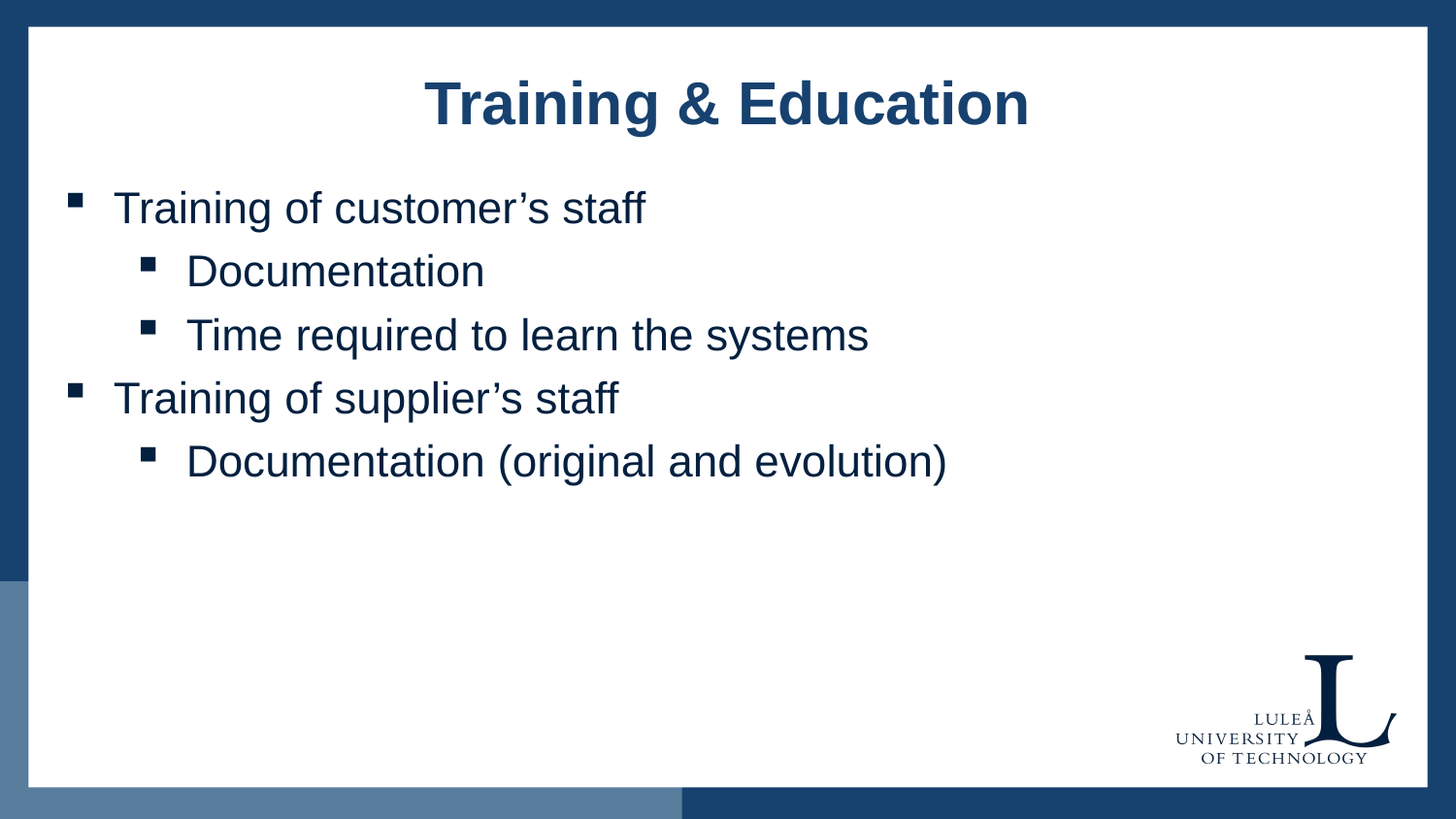

# Training & Education
Training of customer’s staff
Documentation
Time required to learn the systems
Training of supplier’s staff
Documentation (original and evolution)
4